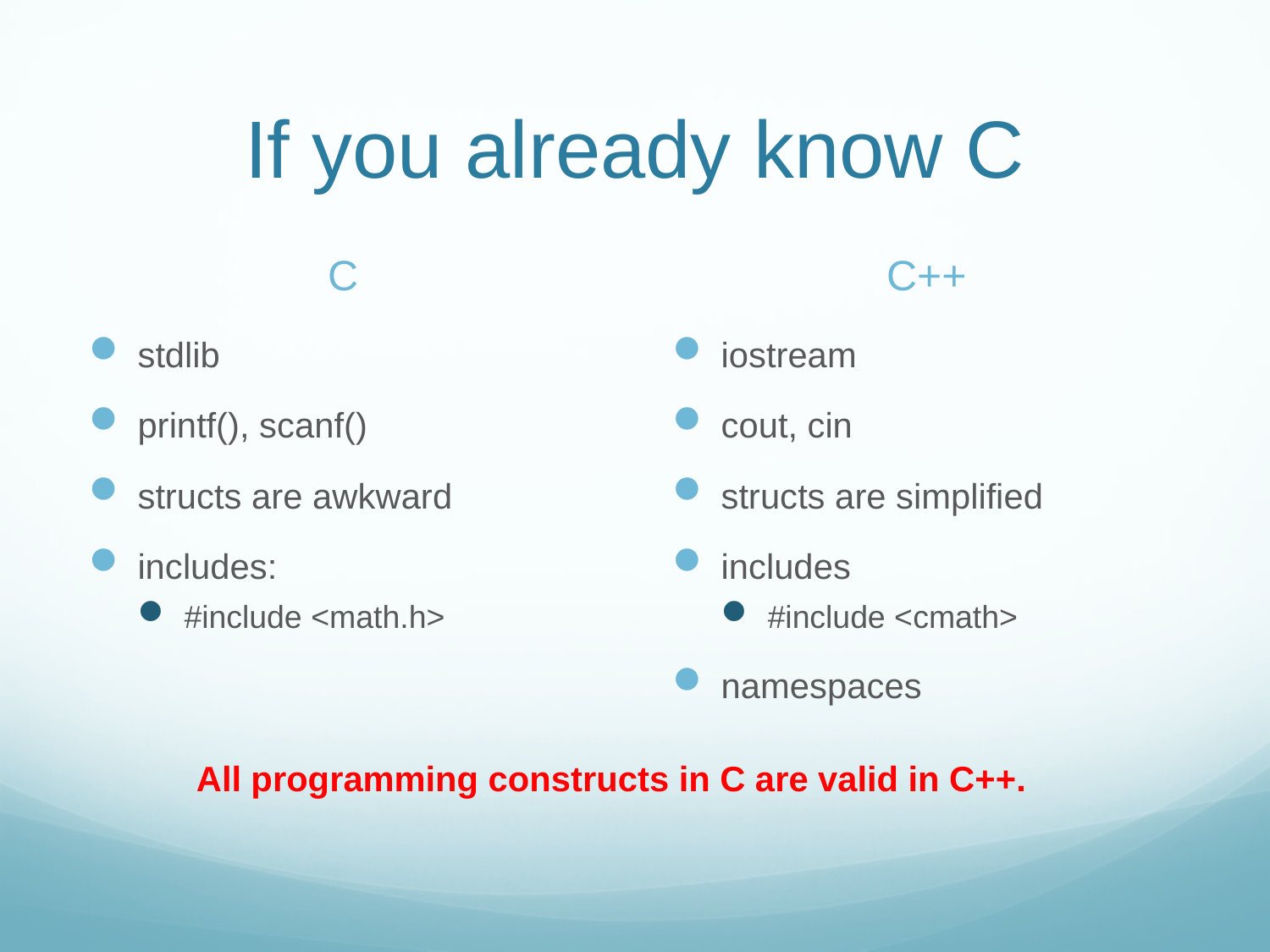

# If you already know C
C
C++
stdlib
printf(), scanf()
structs are awkward
includes:
#include <math.h>
iostream
cout, cin
structs are simplified
includes
#include <cmath>
namespaces

All programming constructs in C are valid in C++.